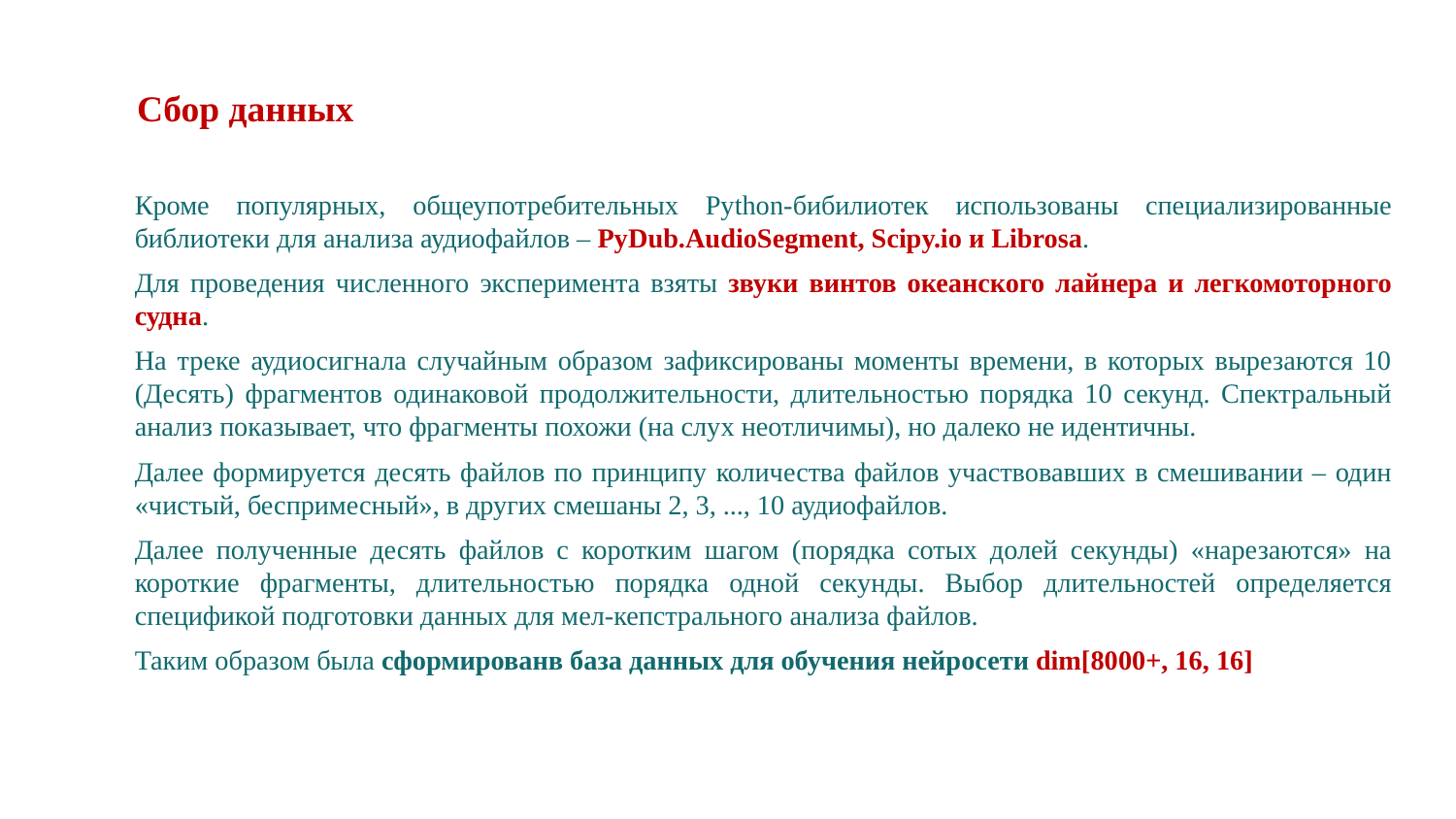

# Сбор данных

Кроме популярных, общеупотребительных Python-бибилиотек использованы специализированные библиотеки для анализа аудиофайлов – PyDub.AudioSegment, Scipy.io и Librosa.
Для проведения численного эксперимента взяты звуки винтов океанского лайнера и легкомоторного судна.
На треке аудиосигнала случайным образом зафиксированы моменты времени, в которых вырезаются 10 (Десять) фрагментов одинаковой продолжительности, длительностью порядка 10 секунд. Спектральный анализ показывает, что фрагменты похожи (на слух неотличимы), но далеко не идентичны.
Далее формируется десять файлов по принципу количества файлов участвовавших в смешивании – один «чистый, беспримесный», в других смешаны 2, 3, ..., 10 аудиофайлов.
Далее полученные десять файлов с коротким шагом (порядка сотых долей секунды) «нарезаются» на короткие фрагменты, длительностью порядка одной секунды. Выбор длительностей определяется спецификой подготовки данных для мел-кепстрального анализа файлов.
Таким образом была сформированв база данных для обучения нейросети dim[8000+, 16, 16]